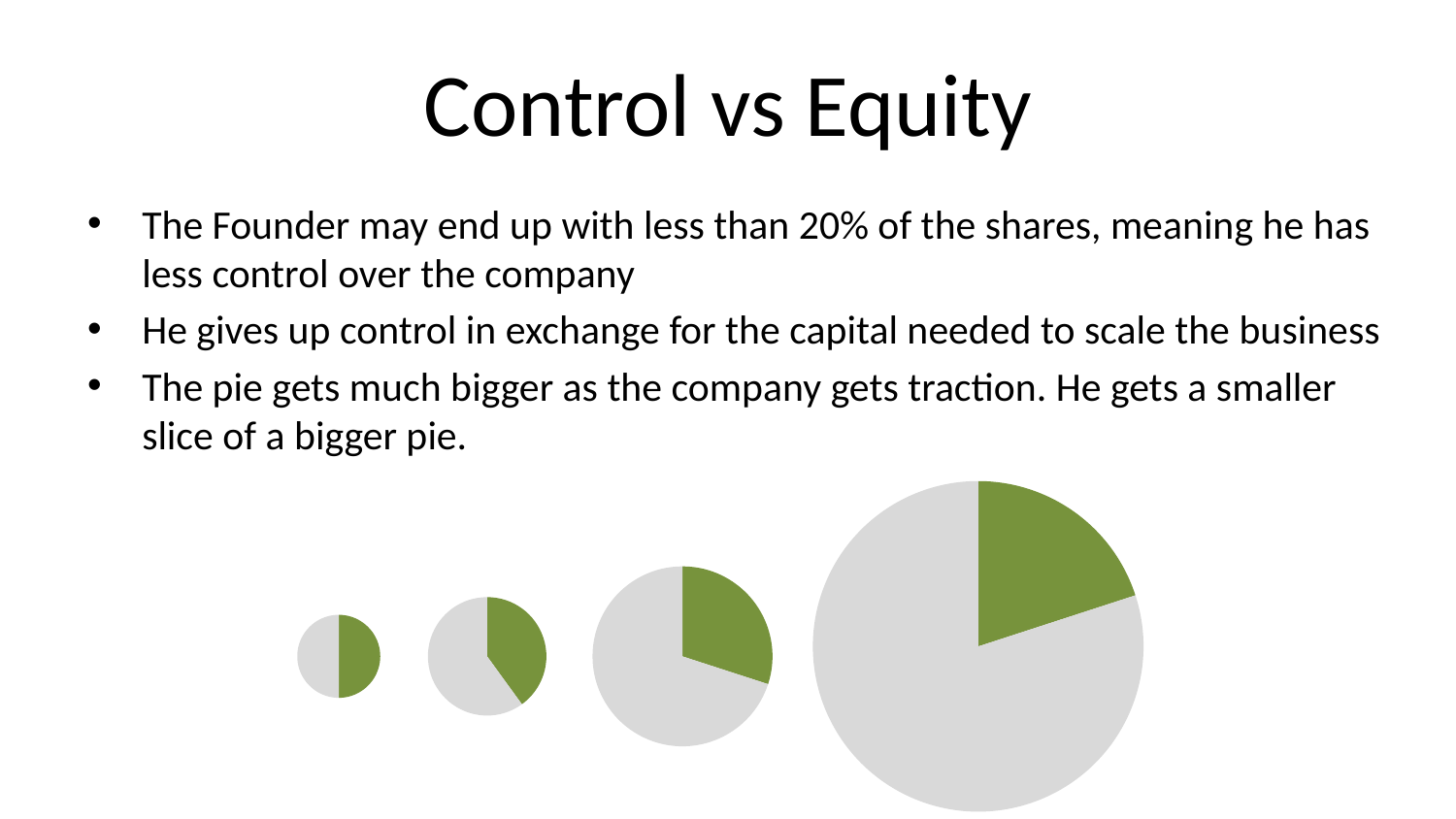

# Control vs Equity
The Founder may end up with less than 20% of the shares, meaning he has less control over the company
He gives up control in exchange for the capital needed to scale the business
The pie gets much bigger as the company gets traction. He gets a smaller slice of a bigger pie.

### Chart

| Category | Column1 |
|---|---|
| Founder | 20.0 |
|  | None |
| Friends & Family | 80.0 |

### Chart

| Category | Column1 |
|---|---|
| Founder | 30.0 |
|  | None |
| Friends & Family | 70.0 |

### Chart

| Category | Column1 |
|---|---|
| Founder | 40.0 |
|  | None |
| Friends & Family | 60.0 |

### Chart

| Category | Column1 |
|---|---|
| Founder | 50.0 |
|  | None |
| Friends & Family | 50.0 |